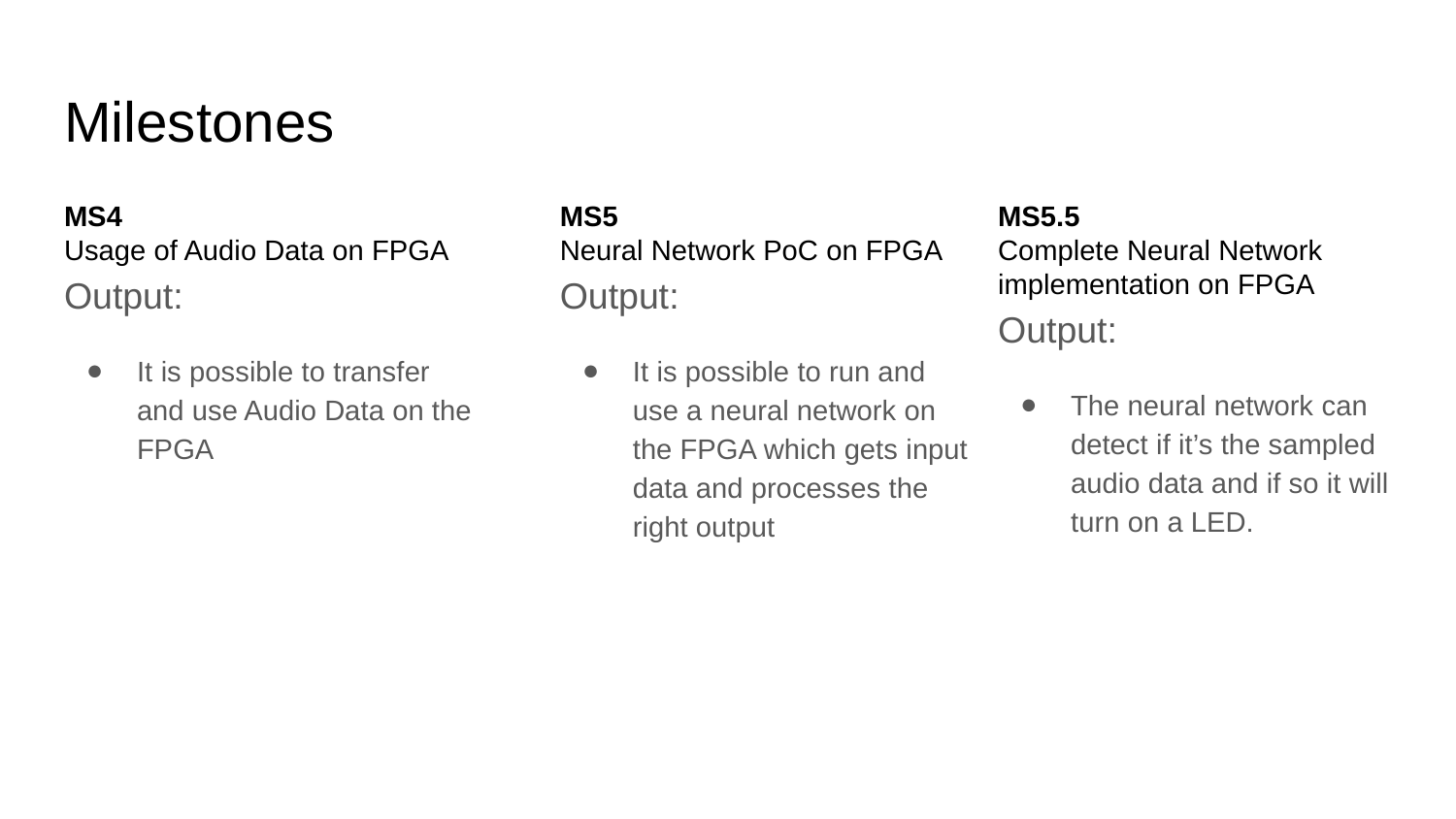

# Milestones
MS4
Usage of Audio Data on FPGA
Output:
It is possible to transfer and use Audio Data on the FPGA
MS5
Neural Network PoC on FPGA
Output:
It is possible to run and use a neural network on the FPGA which gets input data and processes the right output
MS5.5
Complete Neural Network implementation on FPGA
Output:
The neural network can detect if it’s the sampled audio data and if so it will turn on a LED.